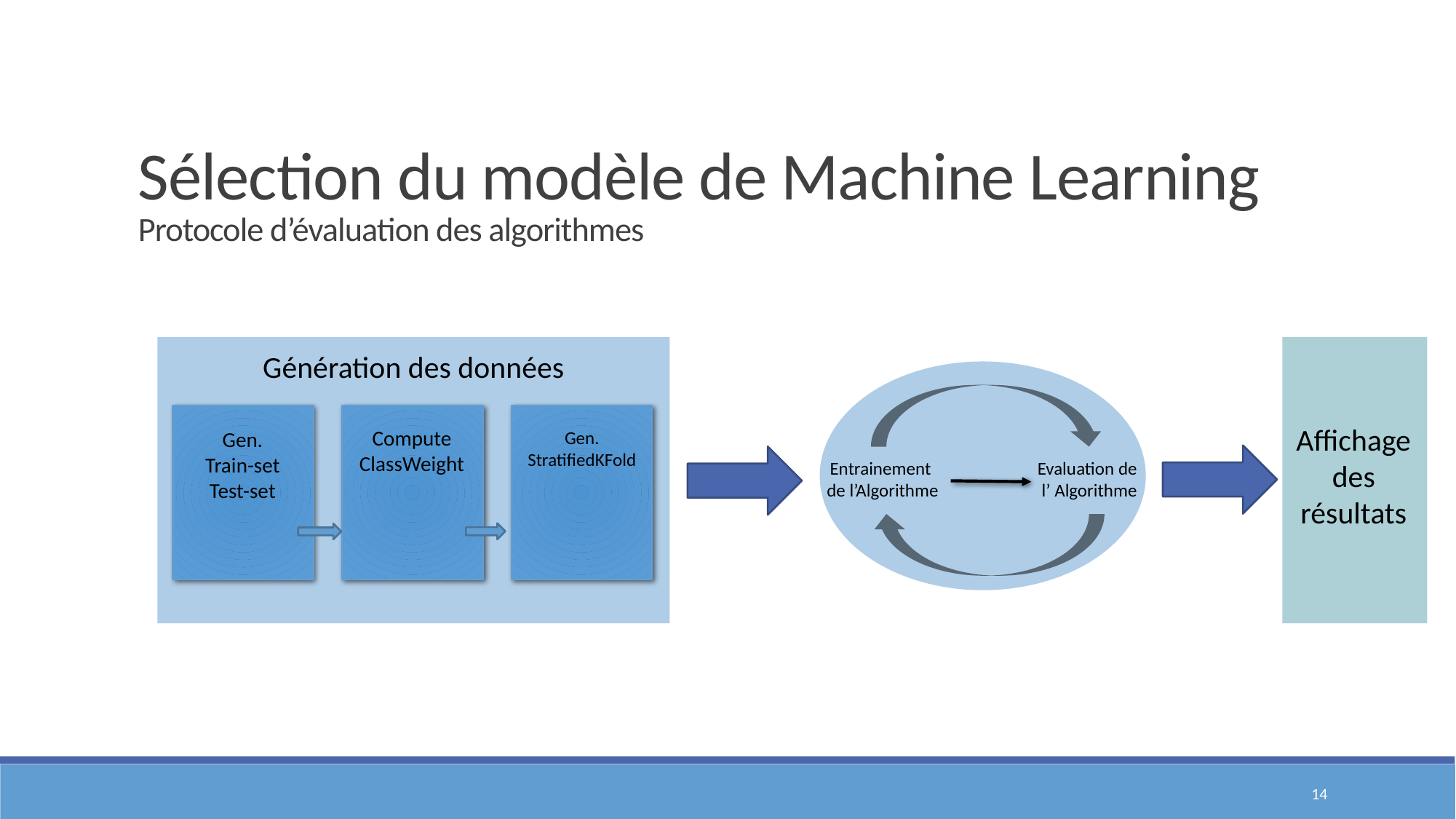

Sélection du modèle de Machine Learning
Protocole d’évaluation des algorithmes

Génération des données

Affichage
des
résultats
Compute
ClassWeight
Gen.
Train-set
Test-set
Gen.
StratifiedKFold

Entrainement
de l’Algorithme
Evaluation de
l’ Algorithme

14